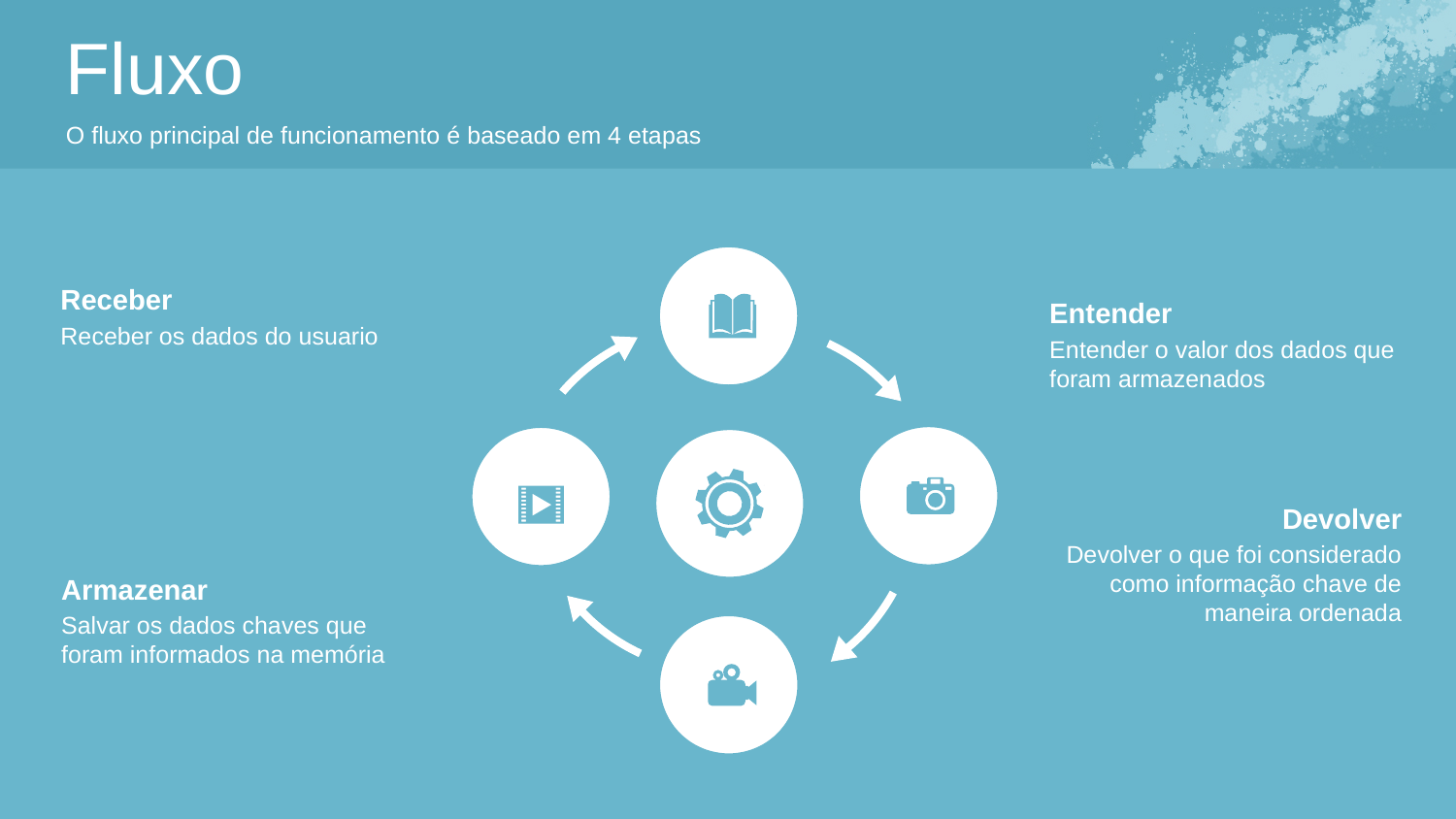

Fluxo
O fluxo principal de funcionamento é baseado em 4 etapas

Receber
Receber os dados do usuario
Entender
Entender o valor dos dados que foram armazenados

Devolver
Devolver o que foi considerado como informação chave de maneira ordenada
Armazenar
Salvar os dados chaves que foram informados na memória